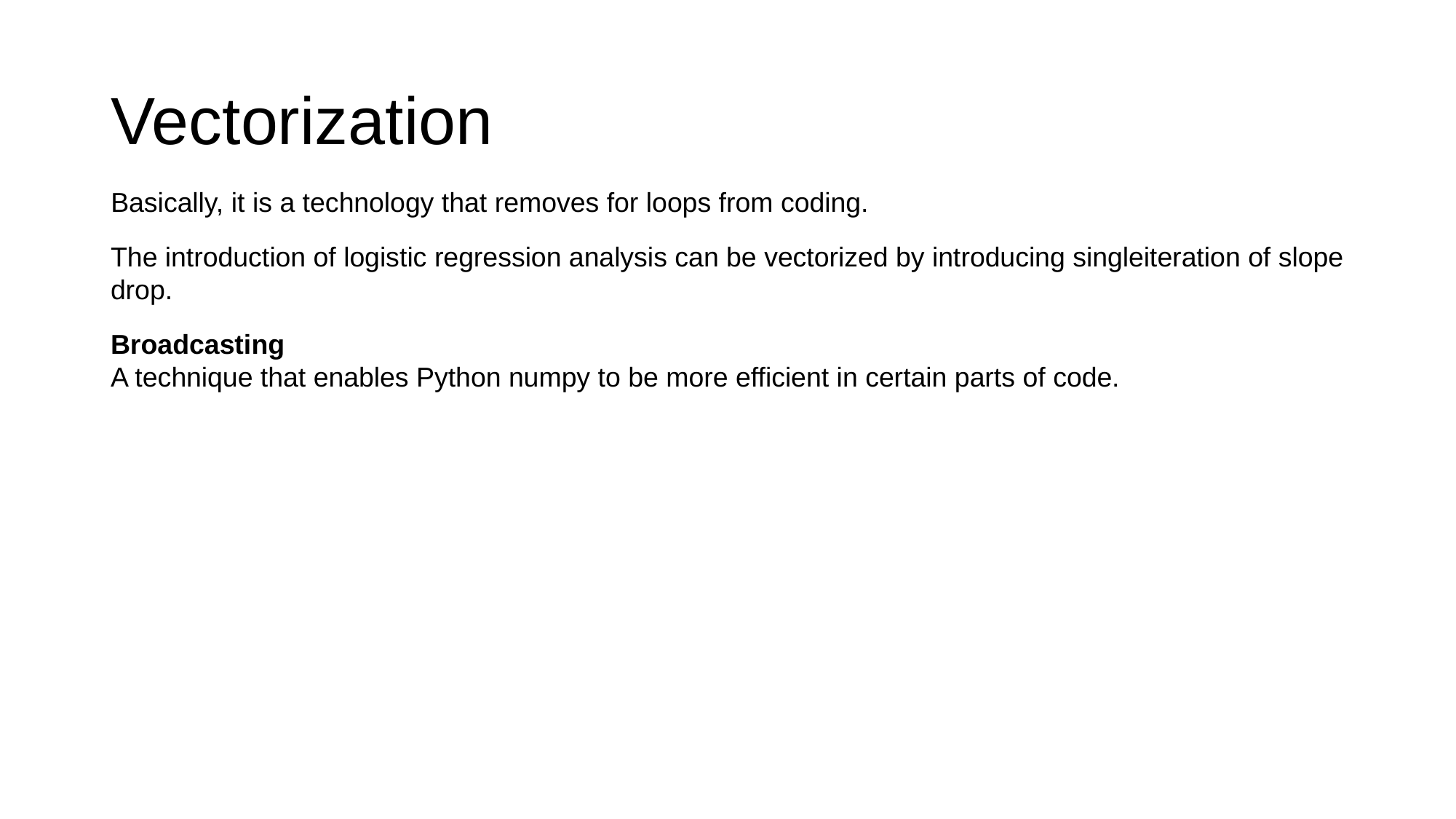

# Vectorization
Basically, it is a technology that removes for loops from coding.
The introduction of logistic regression analysis can be vectorized by introducing singleiteration of slope drop.
Broadcasting
A technique that enables Python numpy to be more efficient in certain parts of code.